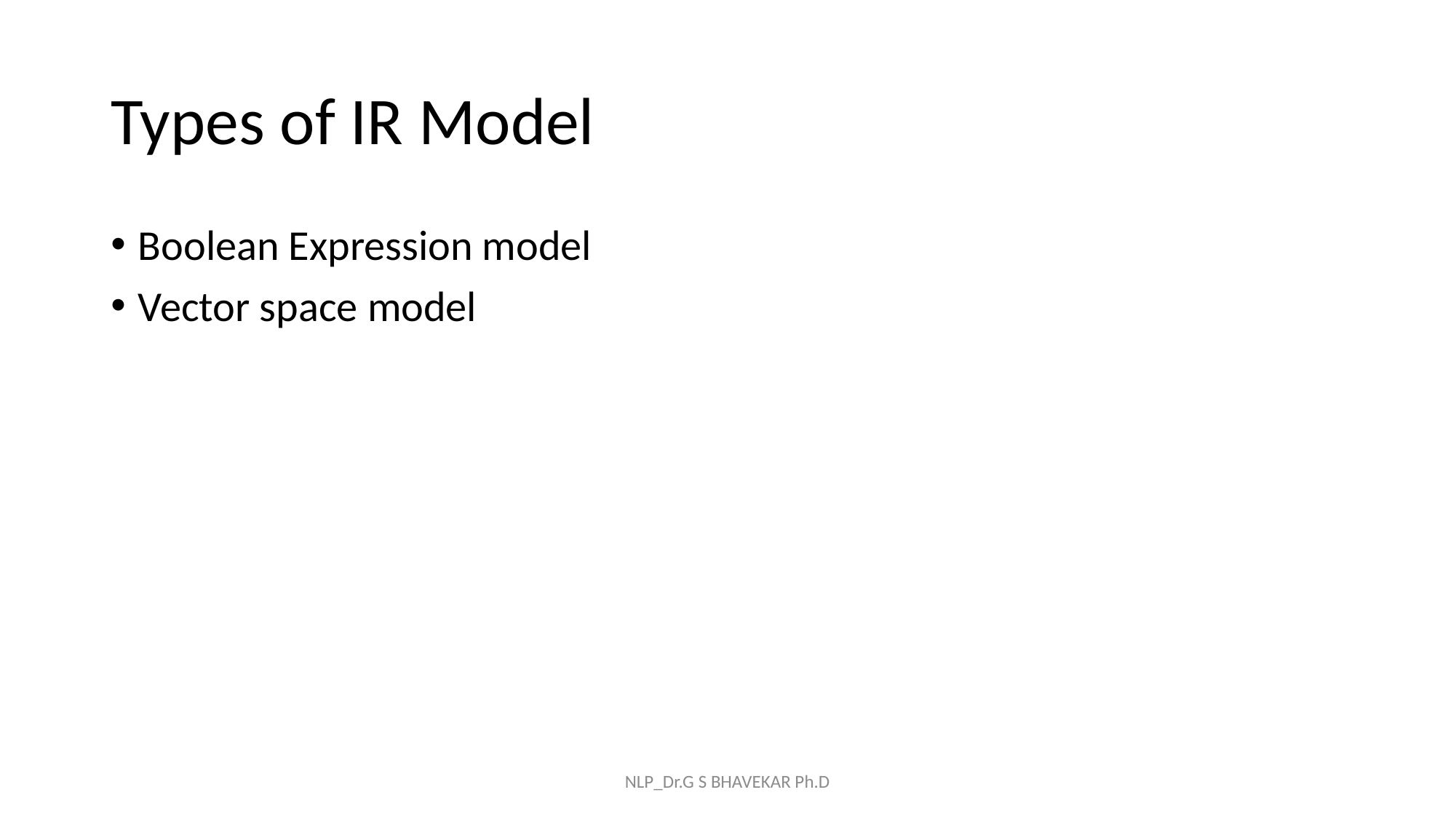

# Types of IR Model
Boolean Expression model
Vector space model
NLP_Dr.G S BHAVEKAR Ph.D